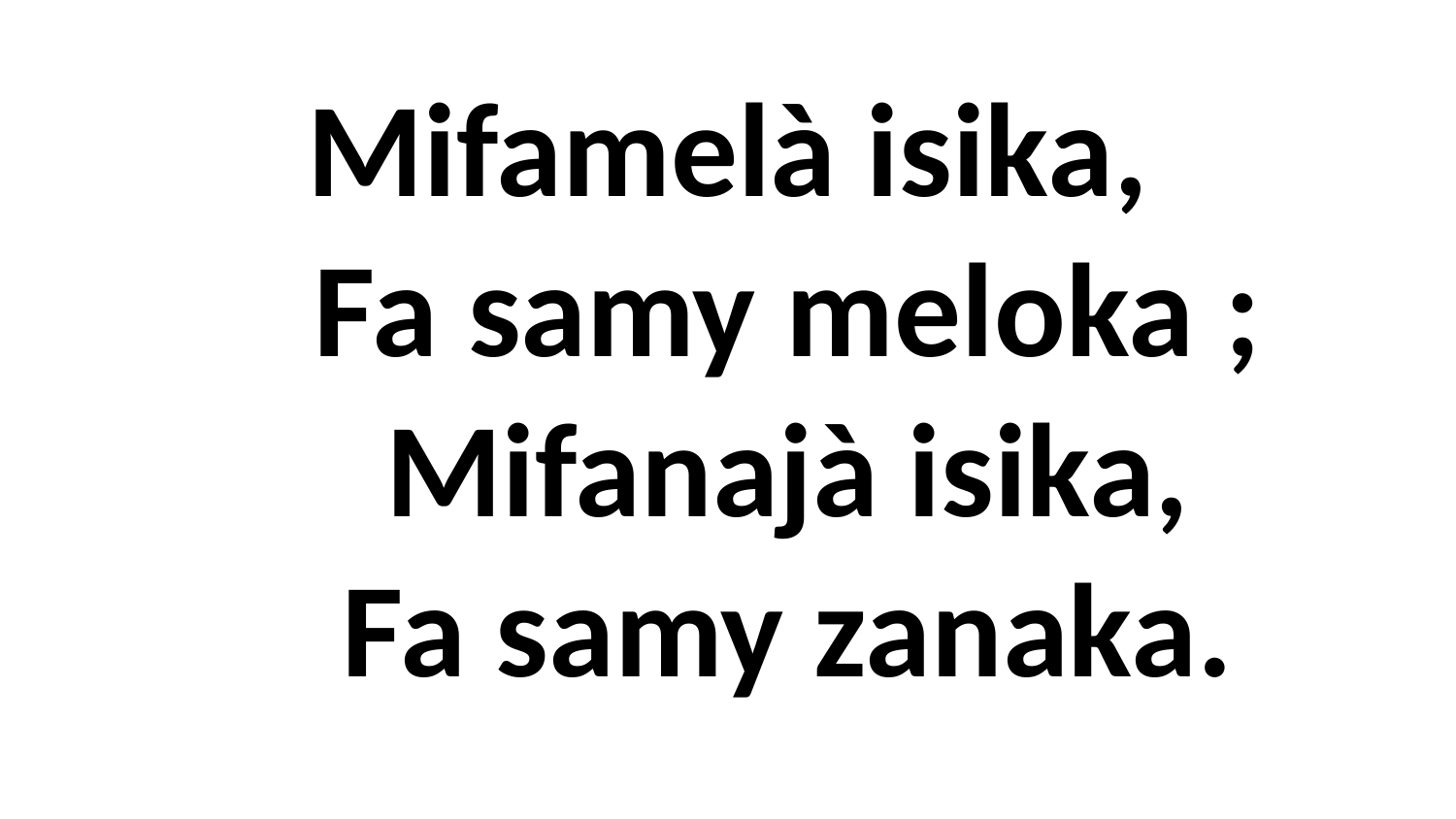

# Mifamelà isika, Fa samy meloka ; Mifanajà isika, Fa samy zanaka.